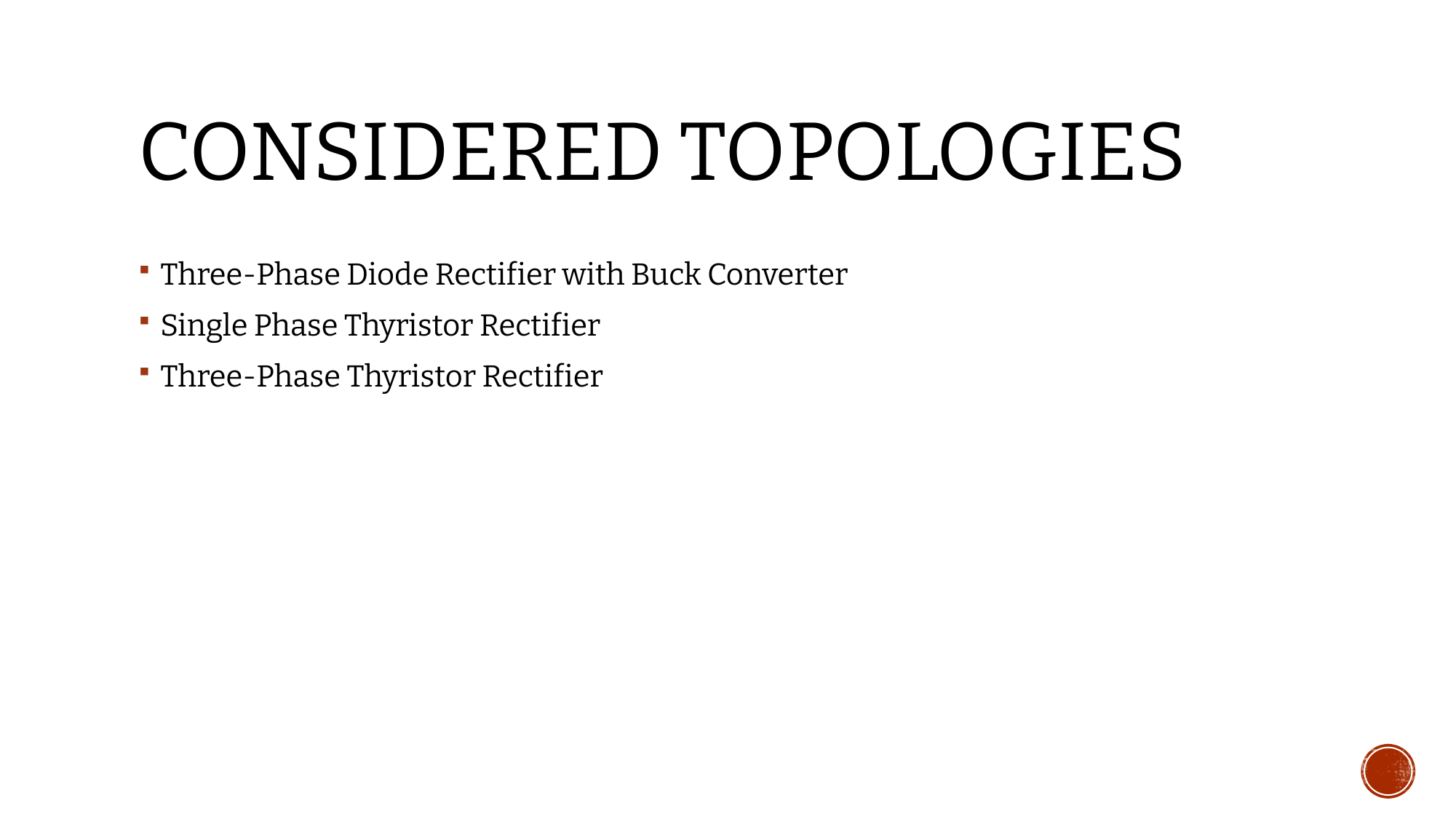

# ConsIdered TopologIes
Three-Phase Diode Rectifier with Buck Converter
Single Phase Thyristor Rectifier
Three-Phase Thyristor Rectifier